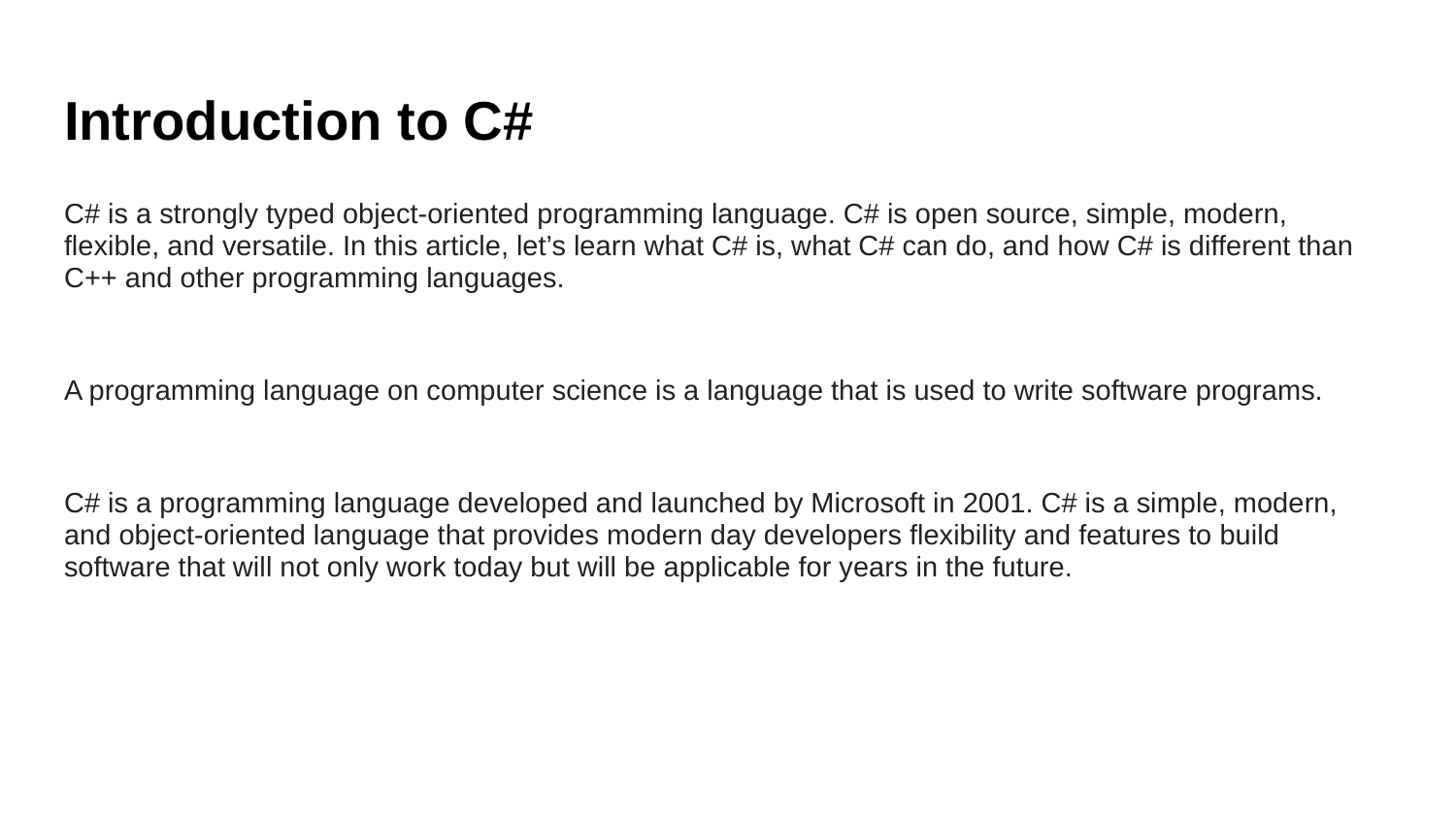

# Introduction to C#
C# is a strongly typed object-oriented programming language. C# is open source, simple, modern, flexible, and versatile. In this article, let’s learn what C# is, what C# can do, and how C# is different than C++ and other programming languages.

A programming language on computer science is a language that is used to write software programs.

C# is a programming language developed and launched by Microsoft in 2001. C# is a simple, modern, and object-oriented language that provides modern day developers flexibility and features to build software that will not only work today but will be applicable for years in the future.